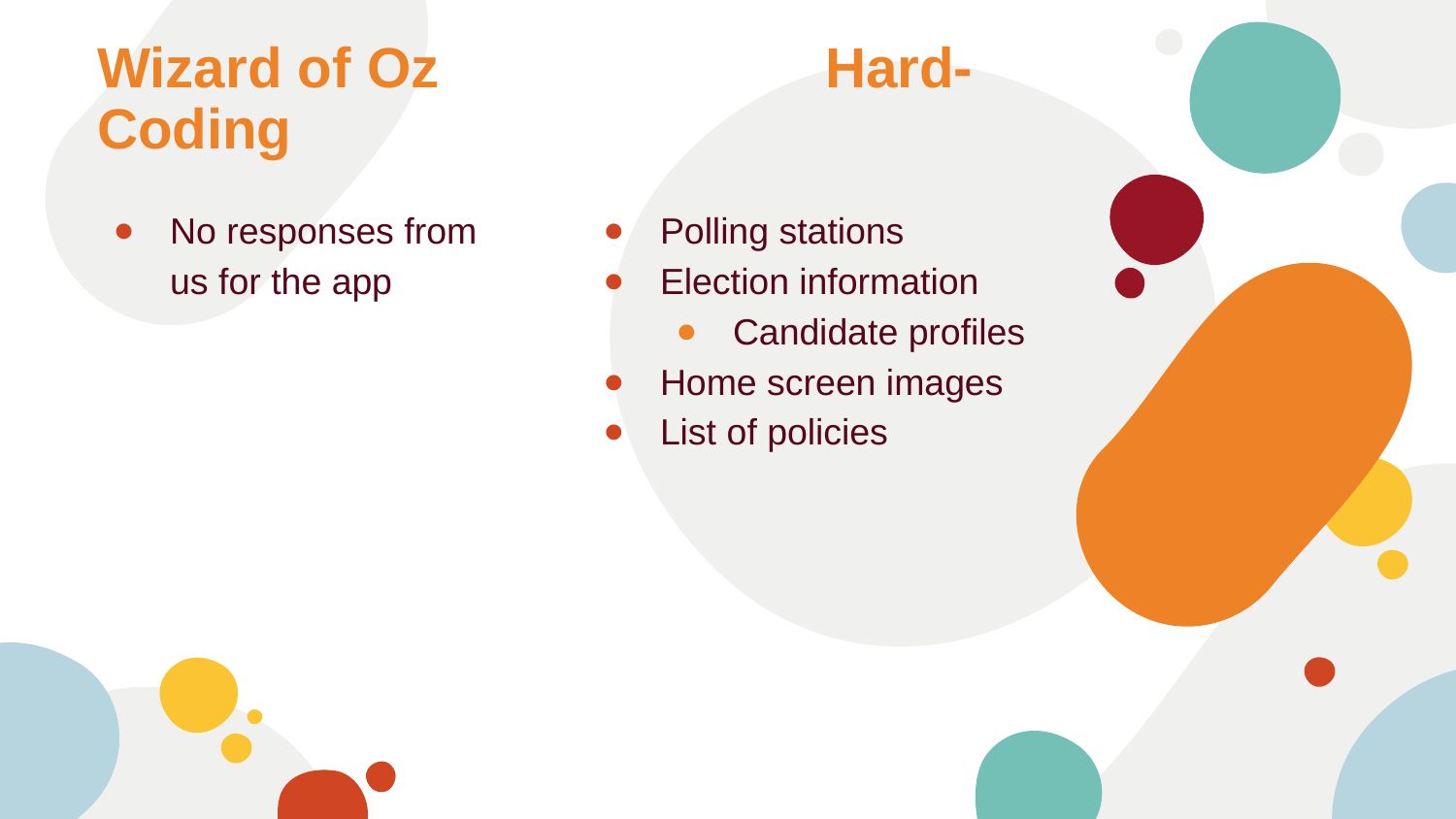

# Wizard of Oz			Hard-Coding
No responses from us for the app
Polling stations
Election information
Candidate profiles
Home screen images
List of policies